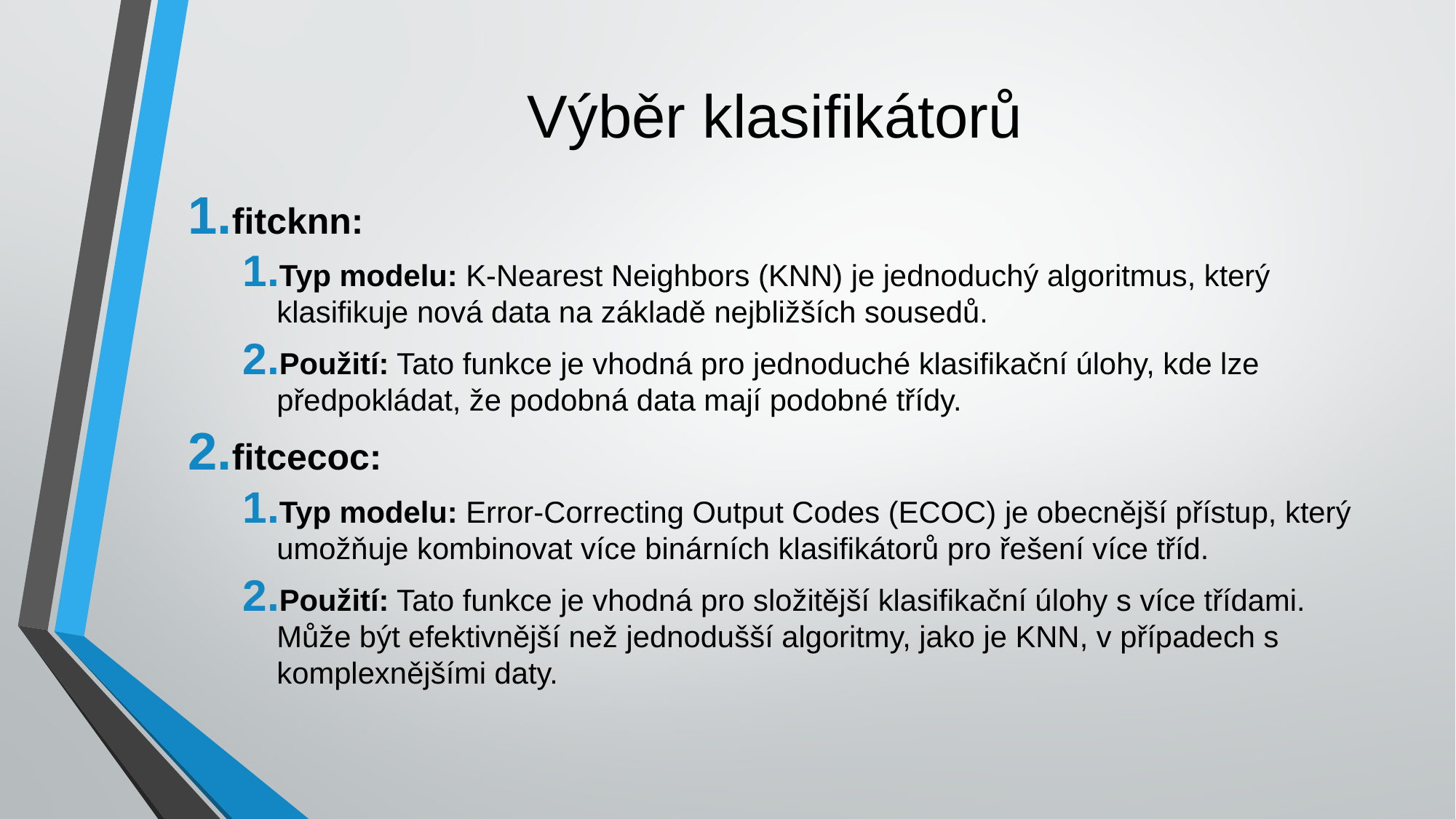

# Výběr klasifikátorů
fitcknn:
Typ modelu: K-Nearest Neighbors (KNN) je jednoduchý algoritmus, který klasifikuje nová data na základě nejbližších sousedů.
Použití: Tato funkce je vhodná pro jednoduché klasifikační úlohy, kde lze předpokládat, že podobná data mají podobné třídy.
fitcecoc:
Typ modelu: Error-Correcting Output Codes (ECOC) je obecnější přístup, který umožňuje kombinovat více binárních klasifikátorů pro řešení více tříd.
Použití: Tato funkce je vhodná pro složitější klasifikační úlohy s více třídami. Může být efektivnější než jednodušší algoritmy, jako je KNN, v případech s komplexnějšími daty.